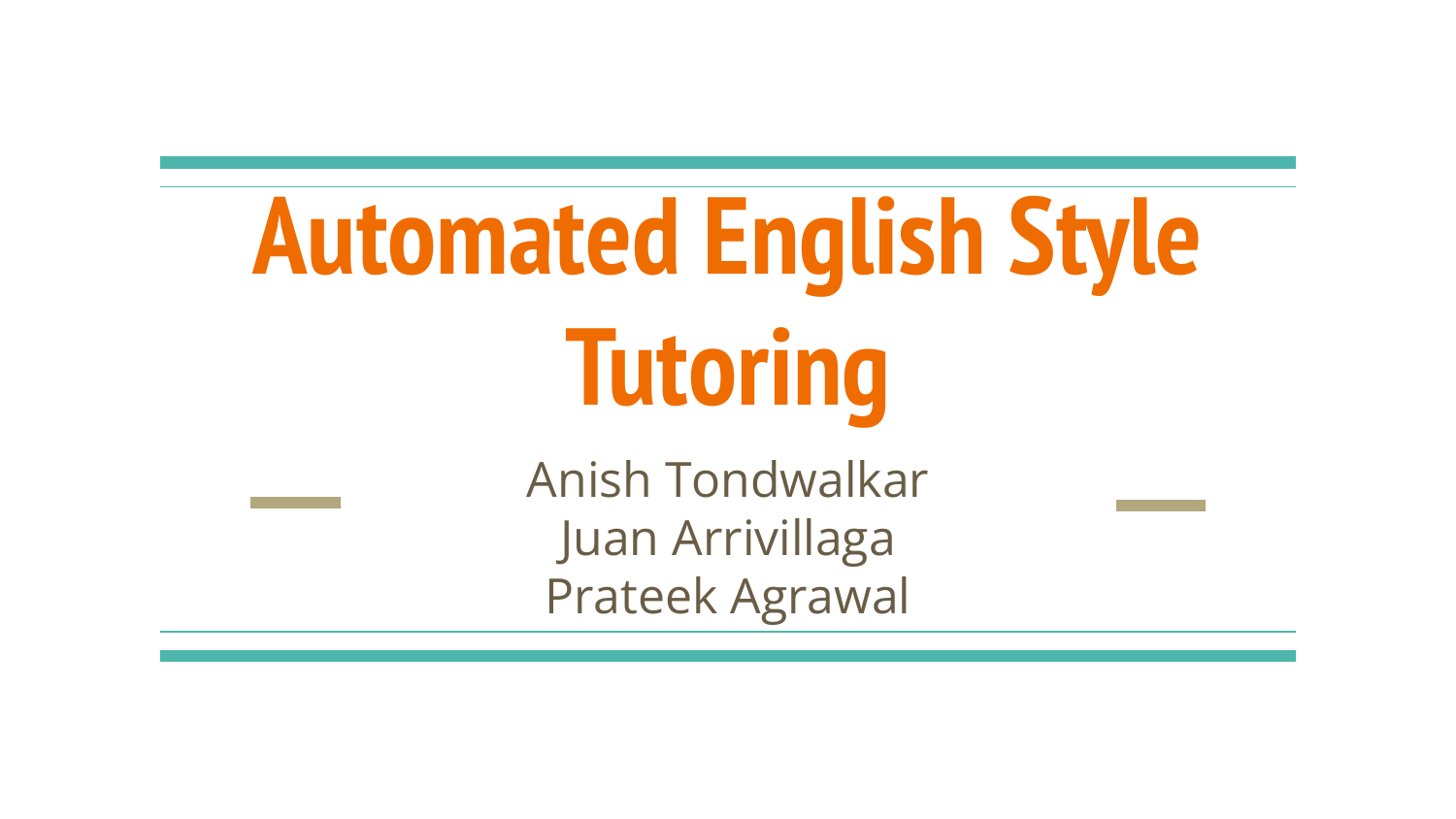

# Automated English Style Tutoring
Anish Tondwalkar
Juan Arrivillaga
Prateek Agrawal